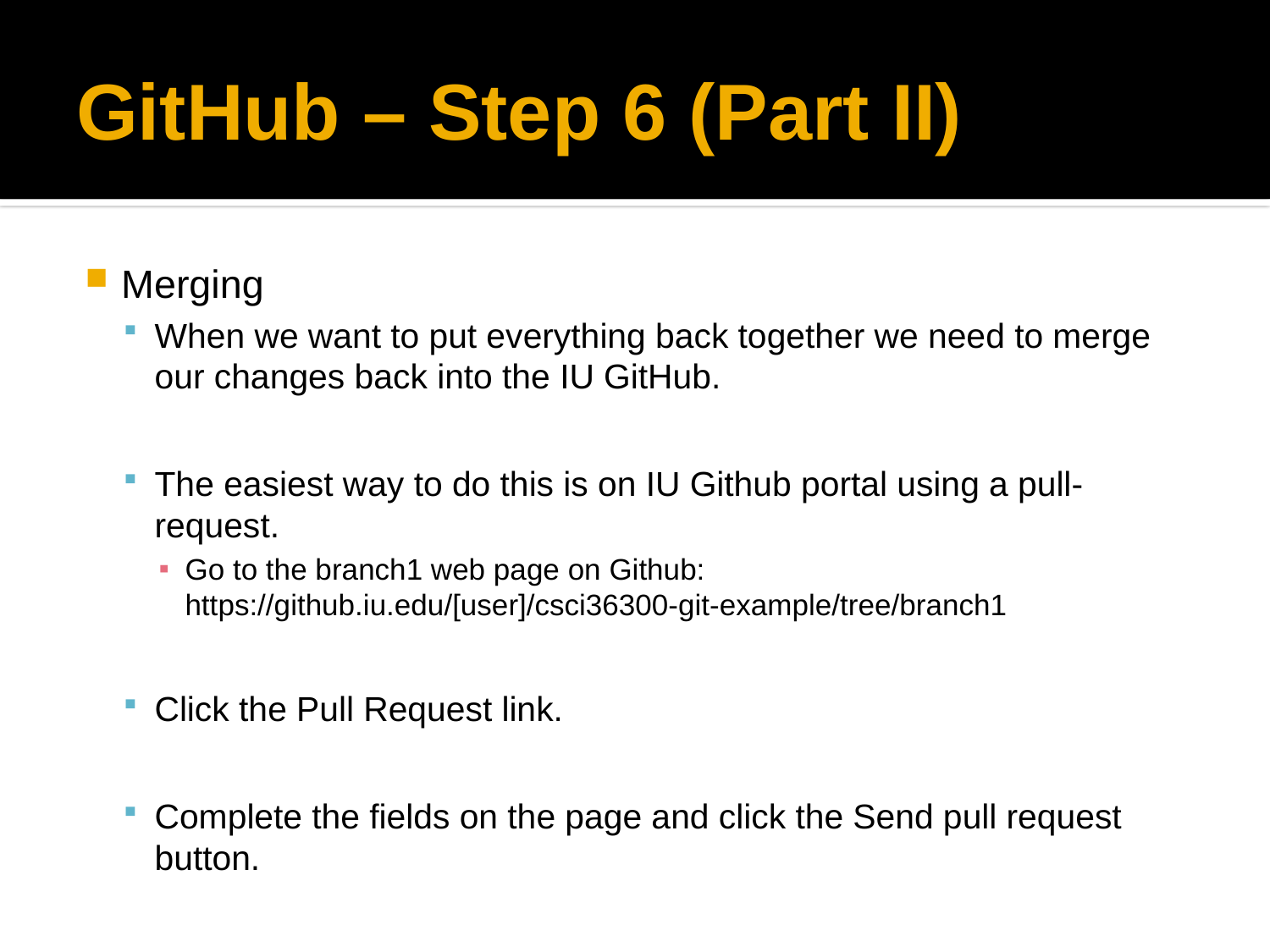

# GitHub – Step 6 (Part II)
Merging
When we want to put everything back together we need to merge our changes back into the IU GitHub.

The easiest way to do this is on IU Github portal using a pull-request.
Go to the branch1 web page on Github: https://github.iu.edu/[user]/csci36300-git-example/tree/branch1

Click the Pull Request link.

Complete the fields on the page and click the Send pull request button.